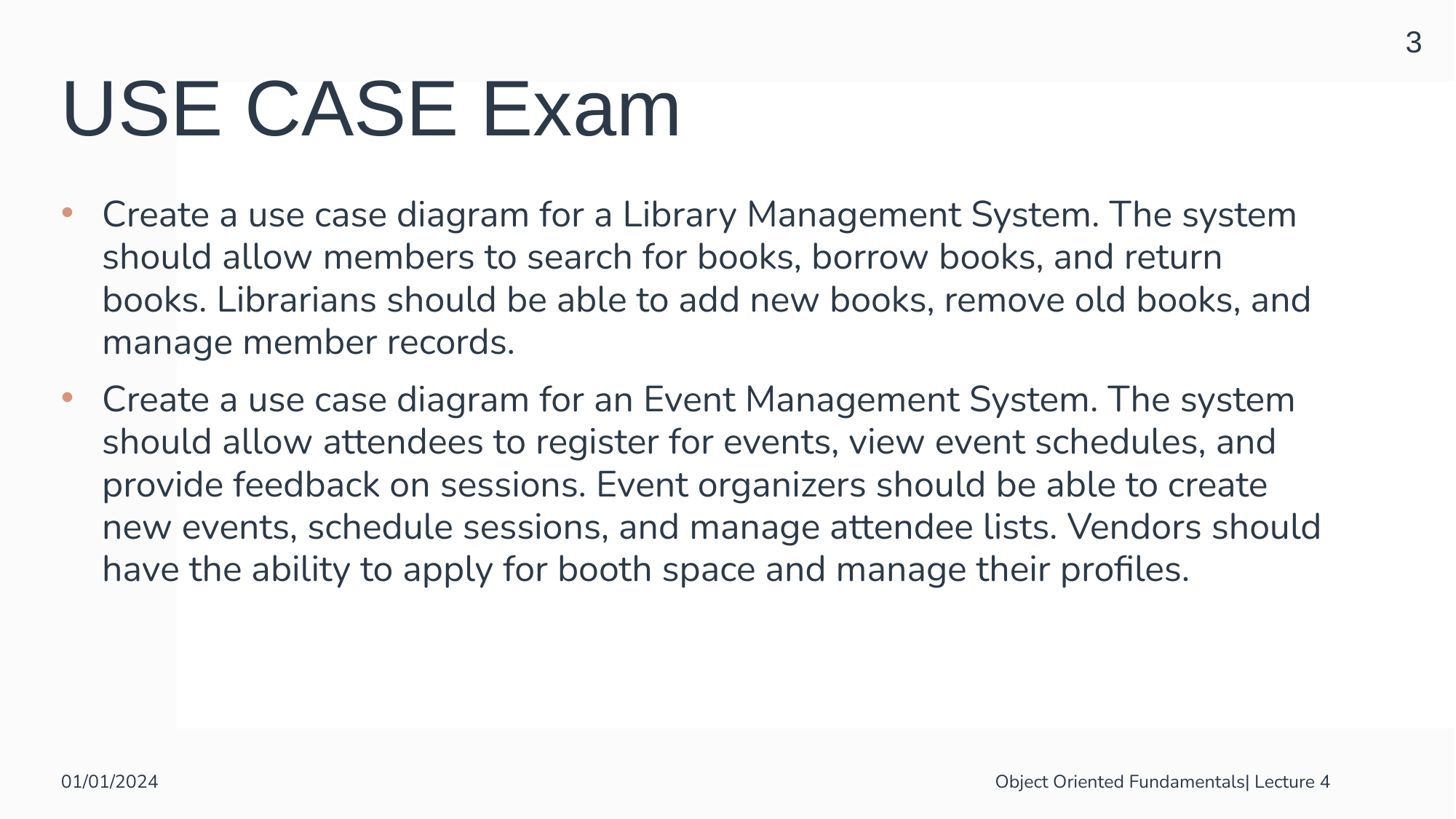

3
# USE CASE Exam
Create a use case diagram for a Library Management System. The system should allow members to search for books, borrow books, and return books. Librarians should be able to add new books, remove old books, and manage member records.
Create a use case diagram for an Event Management System. The system should allow attendees to register for events, view event schedules, and provide feedback on sessions. Event organizers should be able to create new events, schedule sessions, and manage attendee lists. Vendors should have the ability to apply for booth space and manage their profiles.

01/01/2024
Object Oriented Fundamentals| Lecture 4